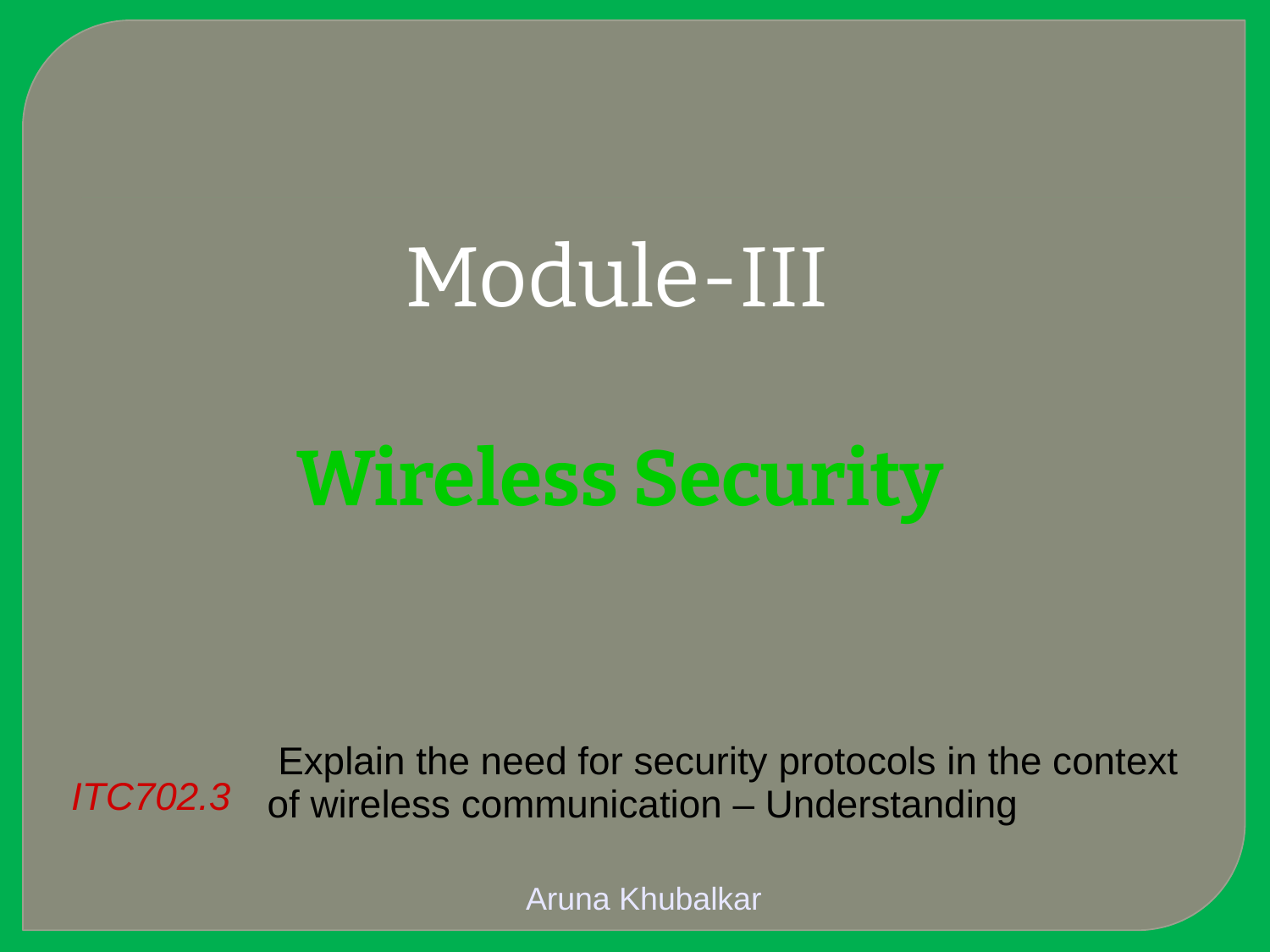

Module-III
Wireless Security

| ITC702.3 | Explain the need for security protocols in the context of wireless communication – Understanding |
| --- | --- |
Aruna Khubalkar